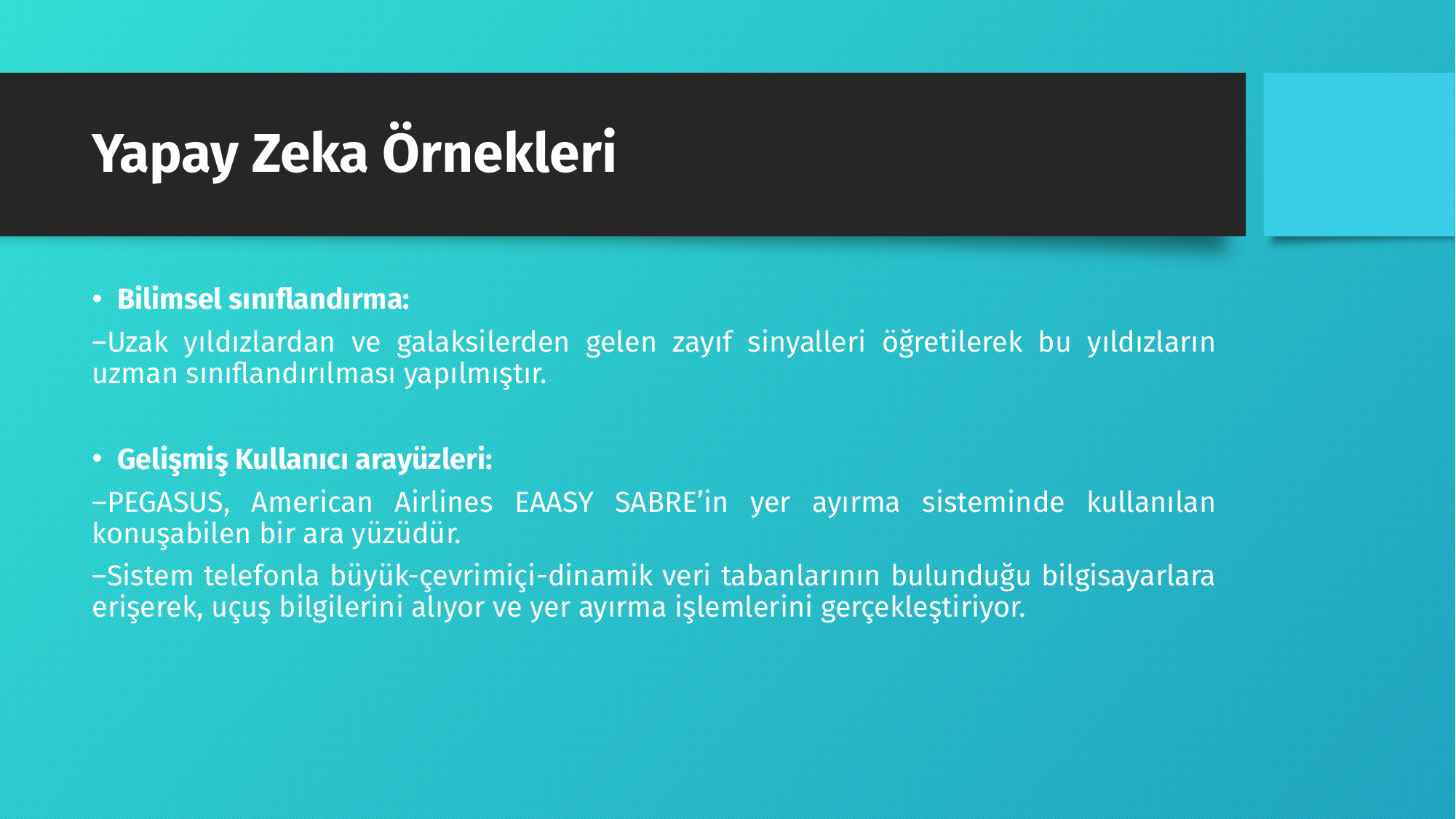

# Yapay Zeka Örnekleri
Bilimsel sınıflandırma:
–Uzak yıldızlardan ve galaksilerden gelen zayıf sinyalleri öğretilerek bu yıldızların uzman sınıflandırılması yapılmıştır.

Gelişmiş Kullanıcı arayüzleri:
–PEGASUS, American Airlines EAASY SABRE’in yer ayırma sisteminde kullanılan konuşabilen bir ara yüzüdür.
–Sistem telefonla büyük-çevrimiçi-dinamik veri tabanlarının bulunduğu bilgisayarlara erişerek, uçuş bilgilerini alıyor ve yer ayırma işlemlerini gerçekleştiriyor.